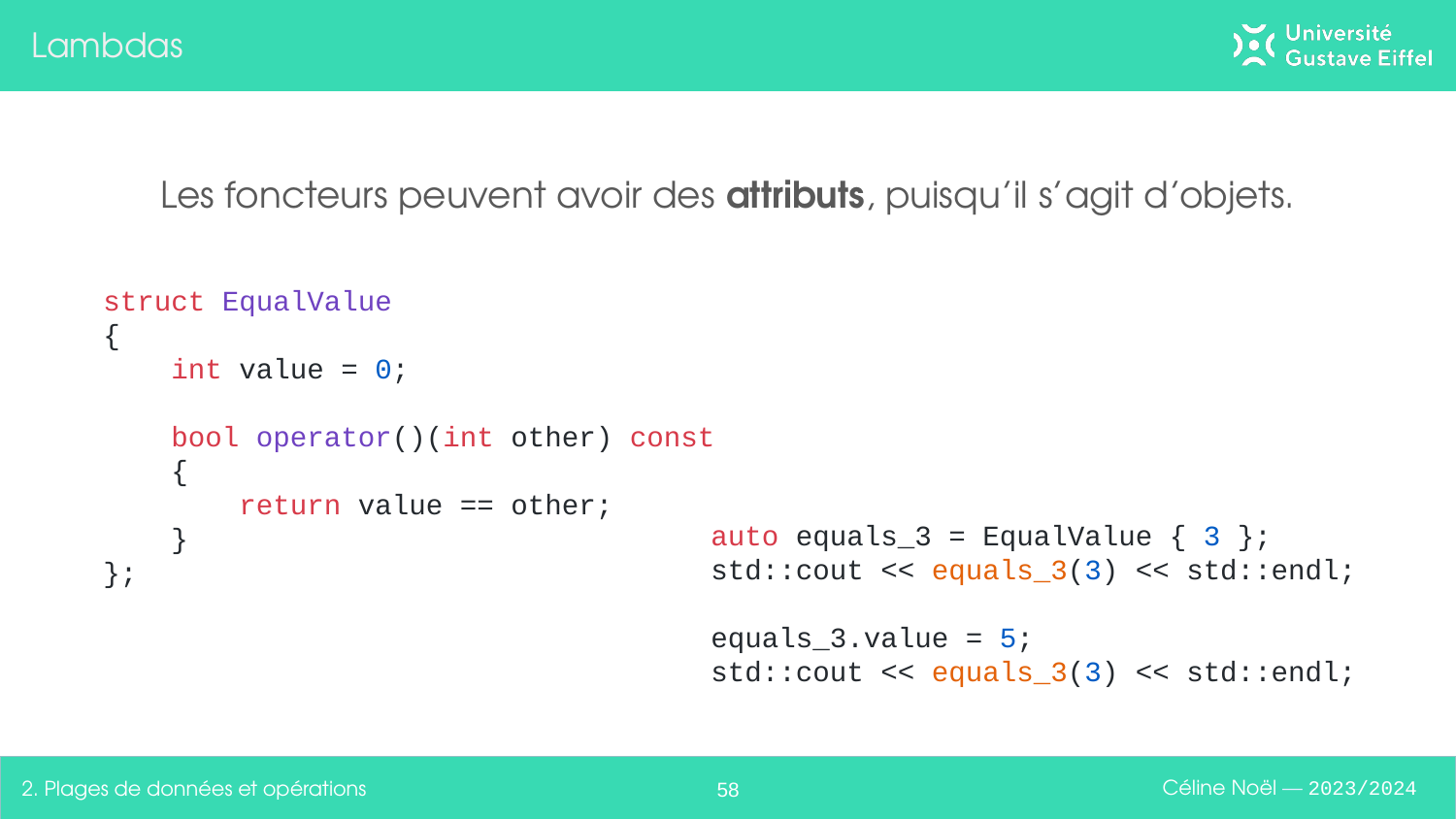

# Lambdas
Les foncteurs peuvent avoir des attributs, puisqu’il s’agit d’objets.
struct EqualValue
{
    int value = 0;

    bool operator()(int other) const
    {
        return value == other;
    }
};

auto equals_3 = EqualValue { 3 };
std::cout << equals_3(3) << std::endl;

equals_3.value = 5;
std::cout << equals_3(3) << std::endl;
2. Plages de données et opérations
58